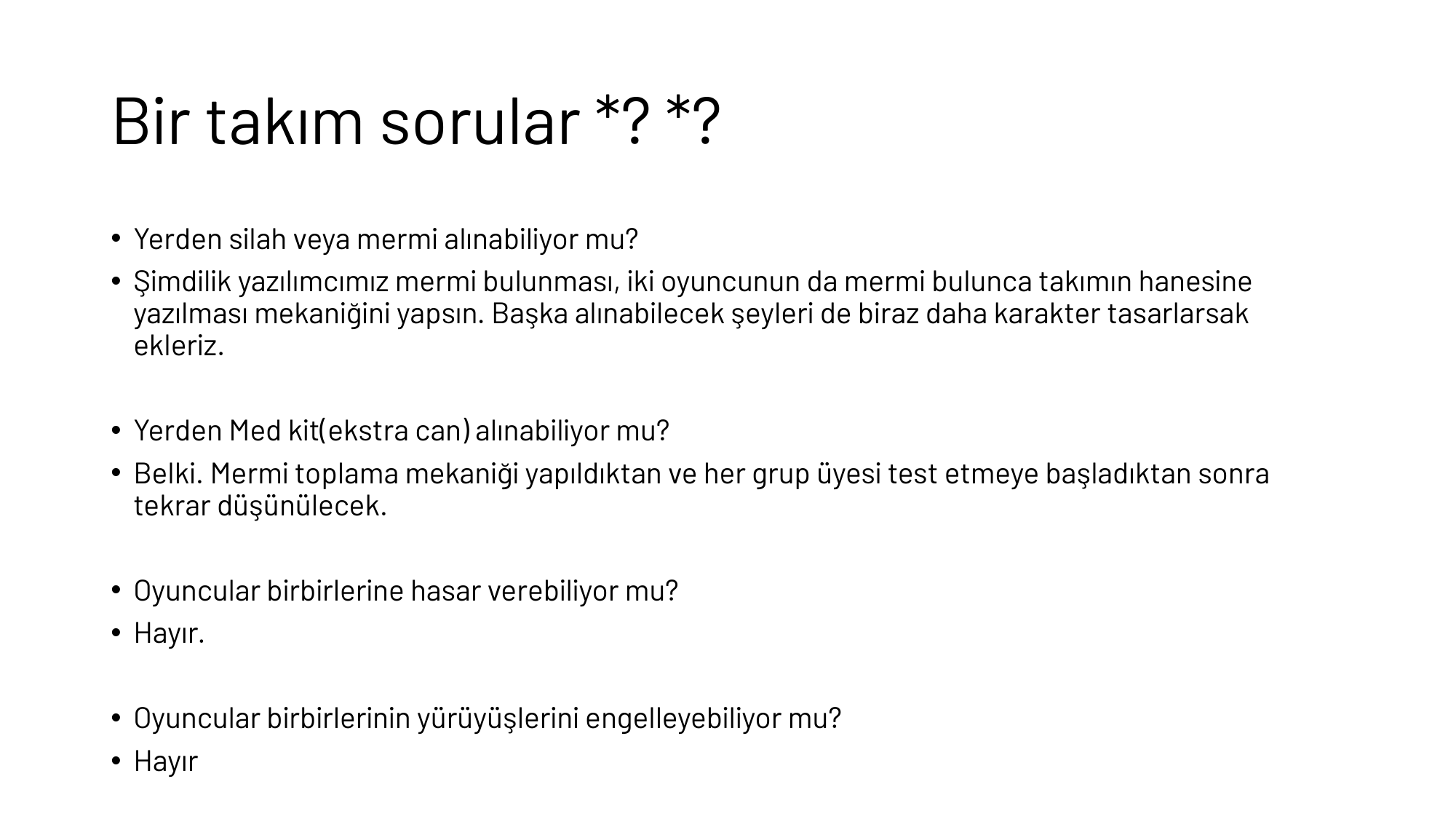

# Bir takım sorular *? *?
Yerden silah veya mermi alınabiliyor mu?
Şimdilik yazılımcımız mermi bulunması, iki oyuncunun da mermi bulunca takımın hanesine yazılması mekaniğini yapsın. Başka alınabilecek şeyleri de biraz daha karakter tasarlarsak ekleriz.

Yerden Med kit(ekstra can) alınabiliyor mu?
Belki. Mermi toplama mekaniği yapıldıktan ve her grup üyesi test etmeye başladıktan sonra tekrar düşünülecek.

Oyuncular birbirlerine hasar verebiliyor mu?
Hayır.

Oyuncular birbirlerinin yürüyüşlerini engelleyebiliyor mu?
Hayır